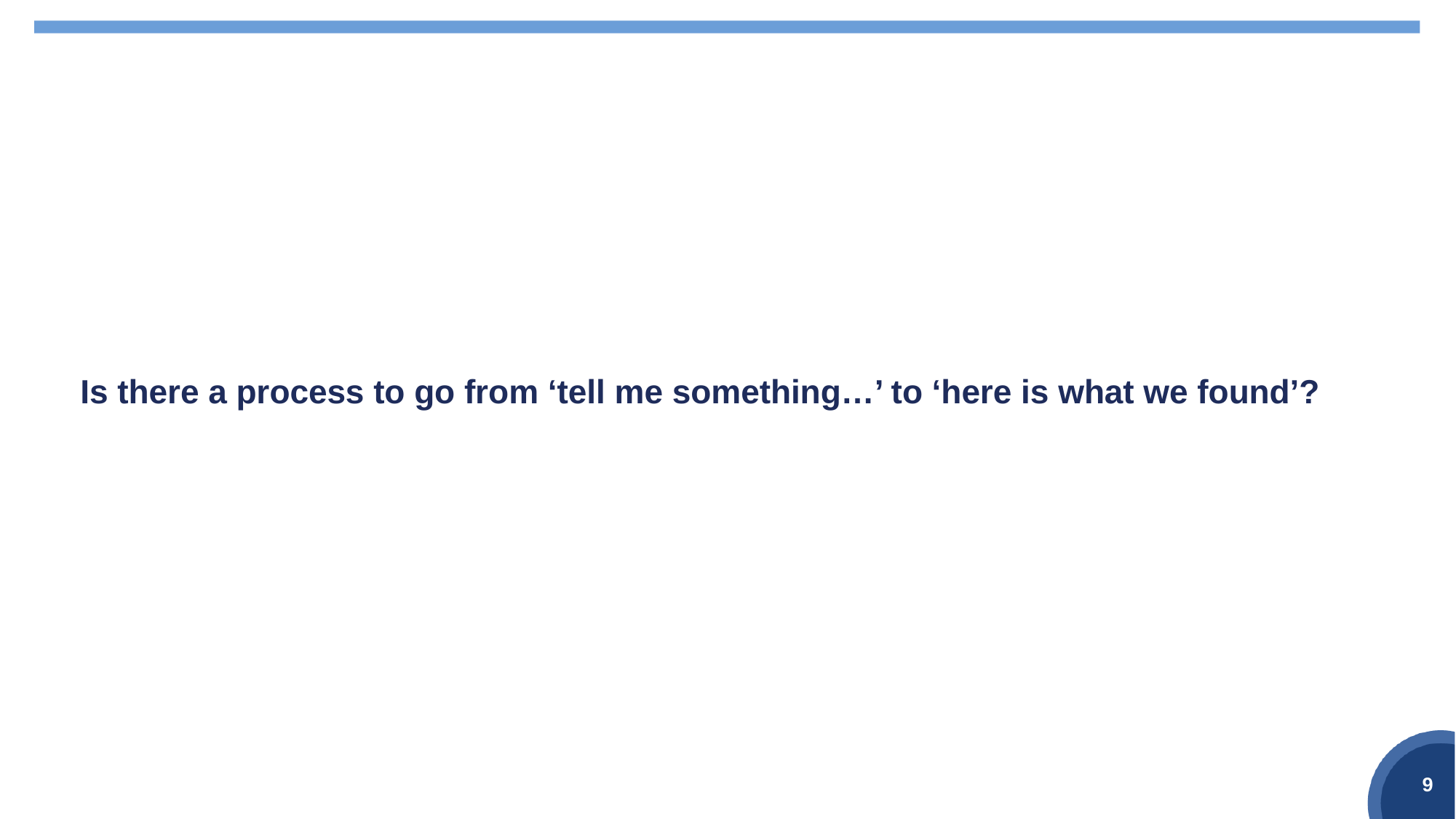

# Is there a process to go from ‘tell me something…’ to ‘here is what we found’?
9